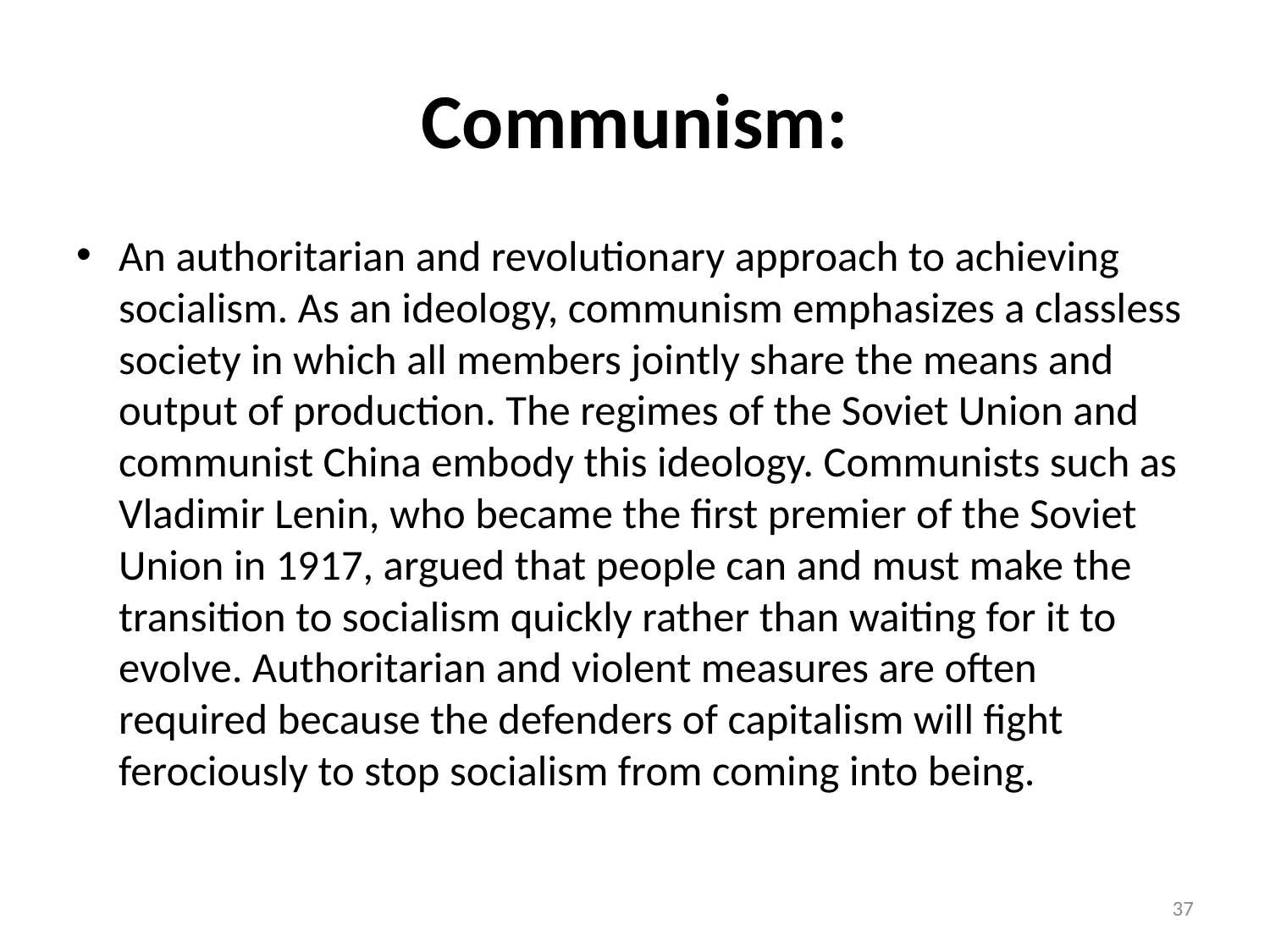

# Communism:
An authoritarian and revolutionary approach to achieving socialism. As an ideology, communism emphasizes a classless society in which all members jointly share the means and output of production. The regimes of the Soviet Union and communist China embody this ideology. Communists such as Vladimir Lenin, who became the first premier of the Soviet Union in 1917, argued that people can and must make the transition to socialism quickly rather than waiting for it to evolve. Authoritarian and violent measures are often required because the defenders of capitalism will fight ferociously to stop socialism from coming into being.
37